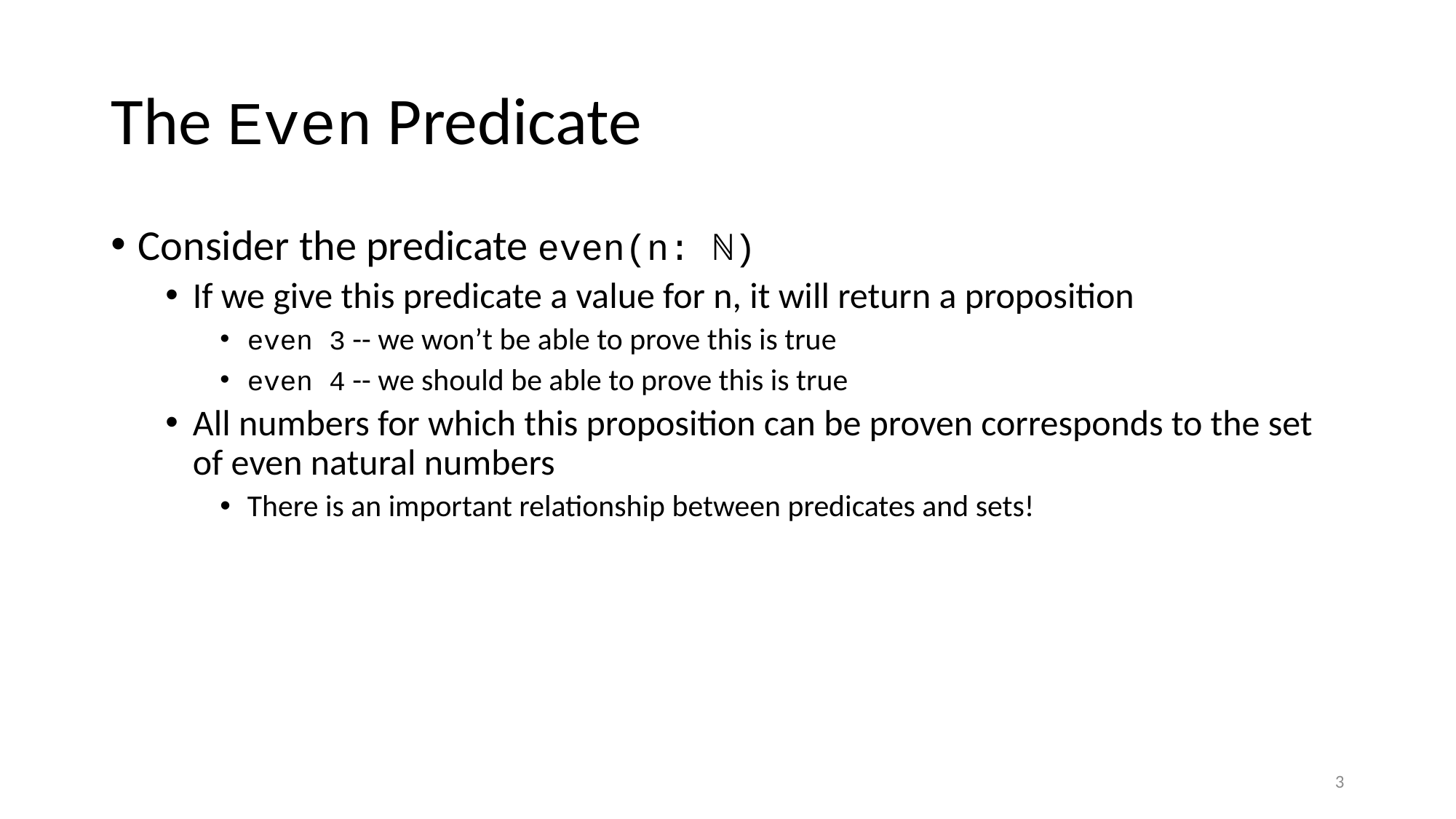

# The Even Predicate
Consider the predicate even(n: ℕ)
If we give this predicate a value for n, it will return a proposition
even 3 -- we won’t be able to prove this is true
even 4 -- we should be able to prove this is true
All numbers for which this proposition can be proven corresponds to the set of even natural numbers
There is an important relationship between predicates and sets!

3